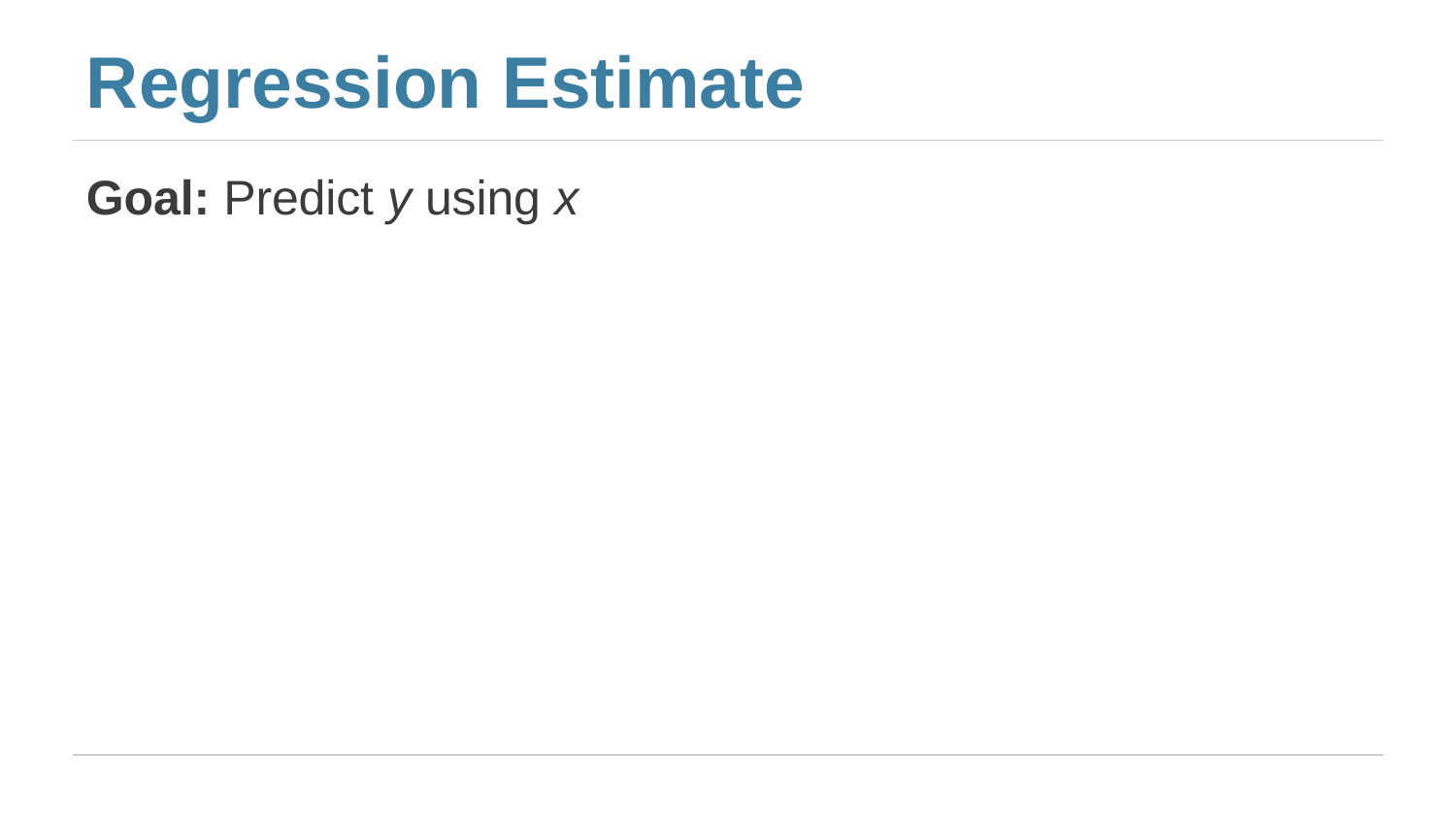

# Regression Estimate
Goal: Predict y using x